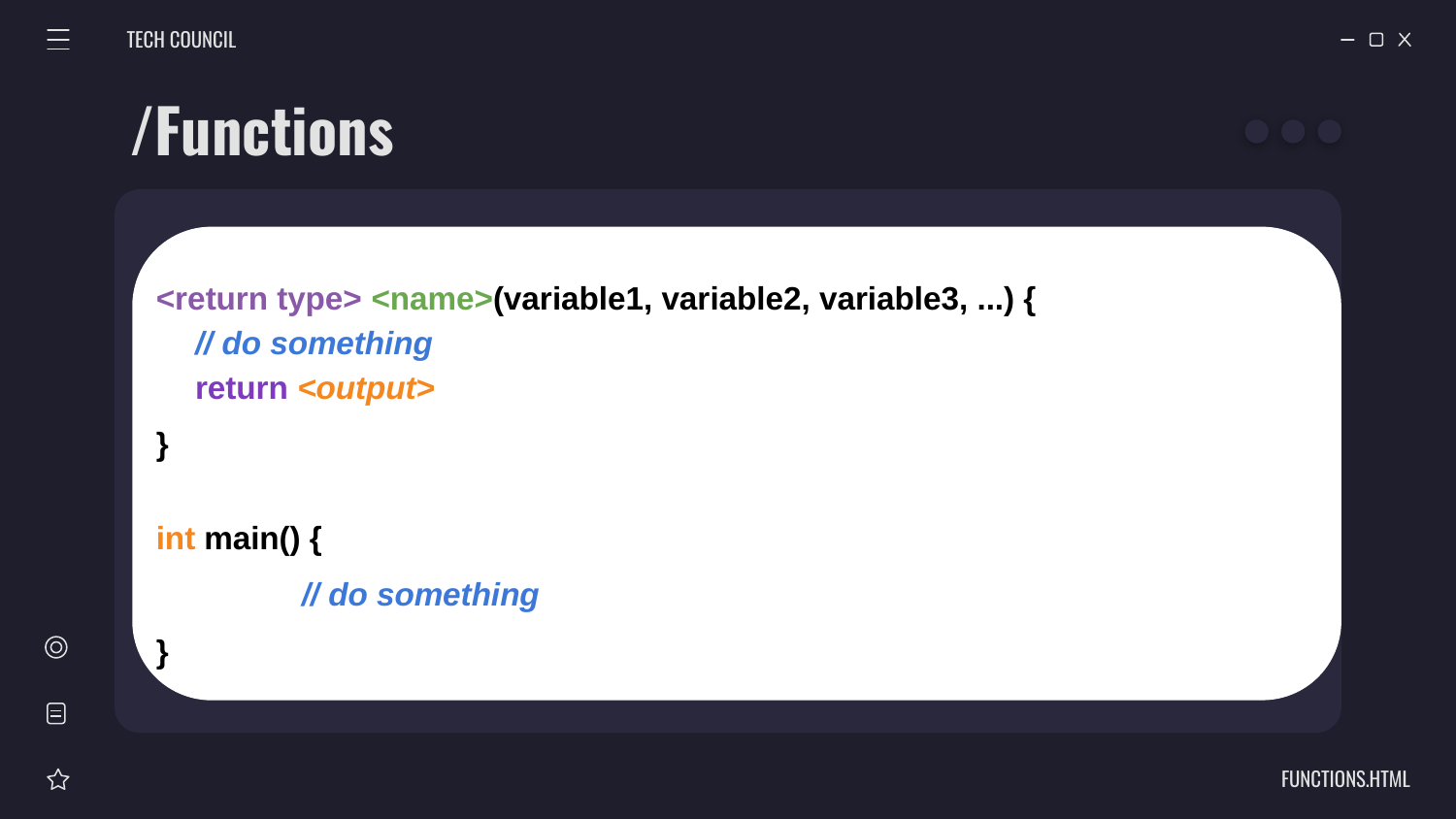

TECH COUNCIL

/Functions

<return type> <name>(variable1, variable2, variable3, ...) {
   // do something
   return <output>
}

int main() {
	// do something
}

FUNCTIONS.HTML